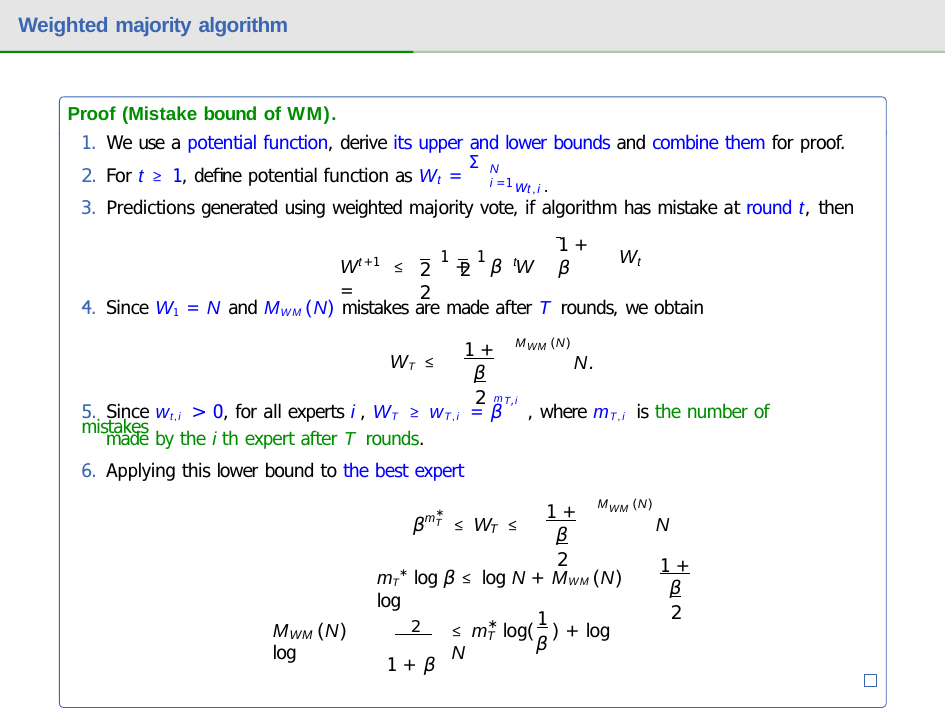

# Weighted majority algorithm

Proof (Mistake bound of WM).
1. We use a potential function, derive its upper and lower bounds and combine them for proof.

Σ
N
i =1
2. For t ≥ 1, define potential function as W  =
wt,i .
t
3. Predictions generated using weighted majority vote, if algorithm has mistake at round t, then

1 + β
W	≤    1 + 1 β  W  =
W
t+1
t
t
2	2	2

4. Since W1 = N and MWM (N) mistakes are made after T rounds, we obtain

M	(N)
1 + β
2
WM
WT ≤
N.
mT,i
5. Since wt,i > 0, for all experts i , WT ≥ wT,i = β	, where mT,i is the number of mistakes
made by the i th expert after T rounds.
6. Applying this lower bound to the best expert

M	(N)
1 + β
2
WM
∗
m
β	≤ W  ≤
N
T
T

1 + β
2
mT∗  log β ≤ log N + MWM (N) log
      2
1 + β
1
∗
M	(N) log
≤ m   log(   ) + log N
WM
T
β